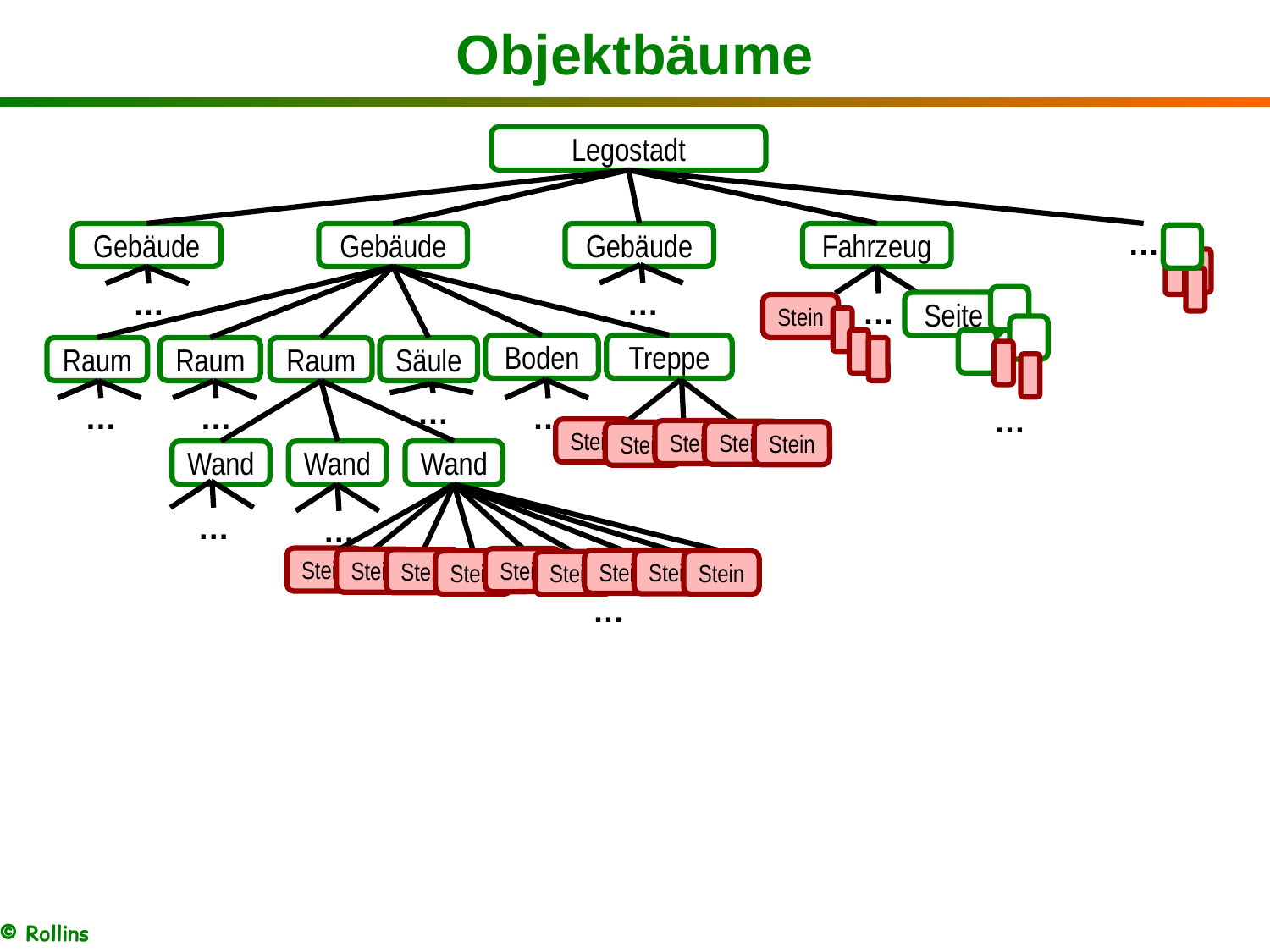

# Objektbäume
Legostadt
Gebäude
Gebäude
Gebäude
Fahrzeug
…

…
…
…

Seite
Stein

Boden
Treppe
Raum
Raum
Raum
Säule

…
…
…
…
…
…
Stein
Stein
Stein
Stein
Stein
Wand
Wand
Wand
…
…
Stein
Stein
Stein
Stein
Stein
Stein
Stein
Stein
Stein
…